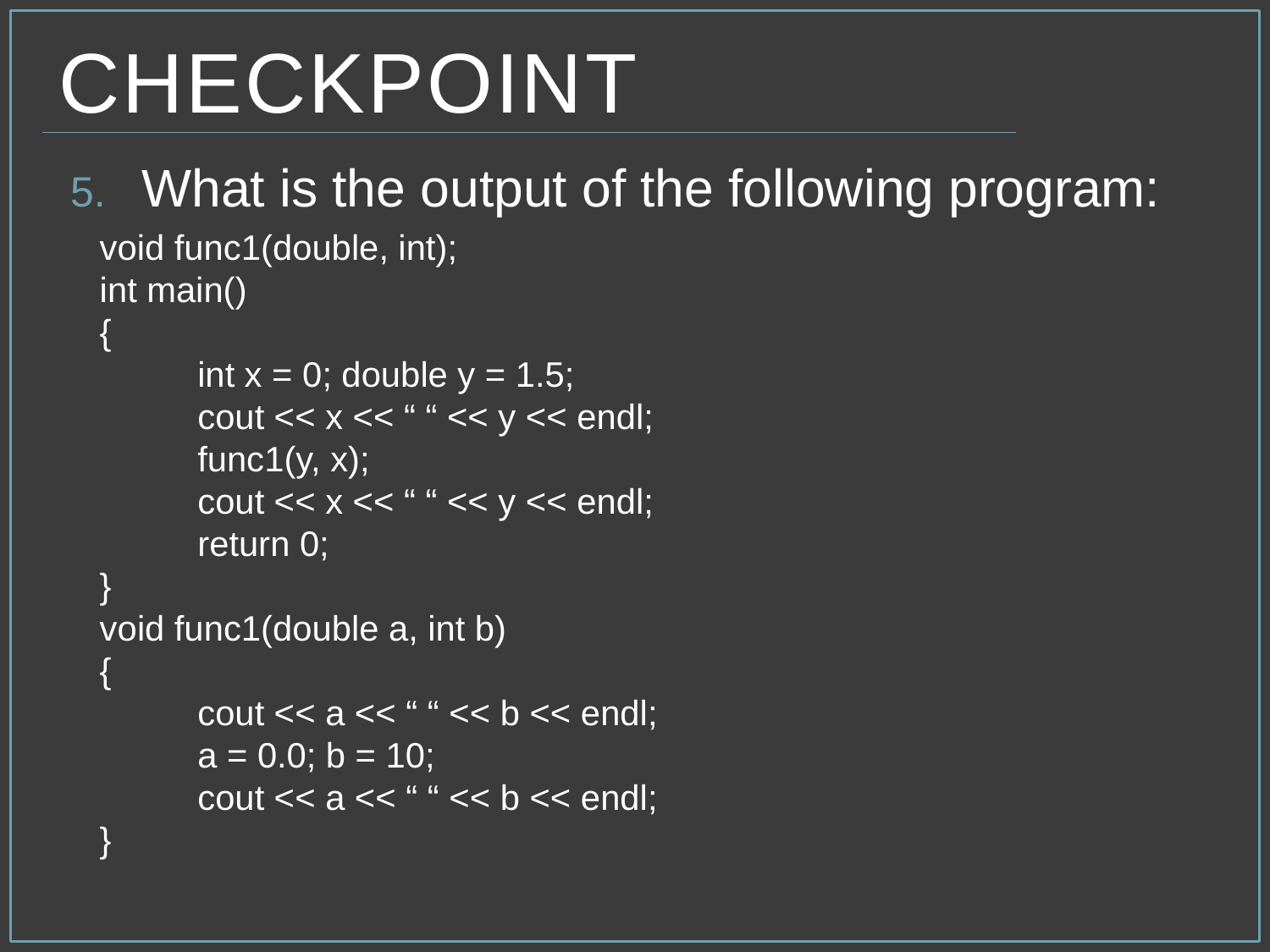

# Checkpoint
What is the output of the following program:
   void func1(double, int);
   int main()
   {
	int x = 0; double y = 1.5;
	cout << x << “ “ << y << endl;
	func1(y, x);
	cout << x << “ “ << y << endl;
	return 0;
   }
   void func1(double a, int b)
   {
	cout << a << “ “ << b << endl;
	a = 0.0; b = 10;
	cout << a << “ “ << b << endl;
   }